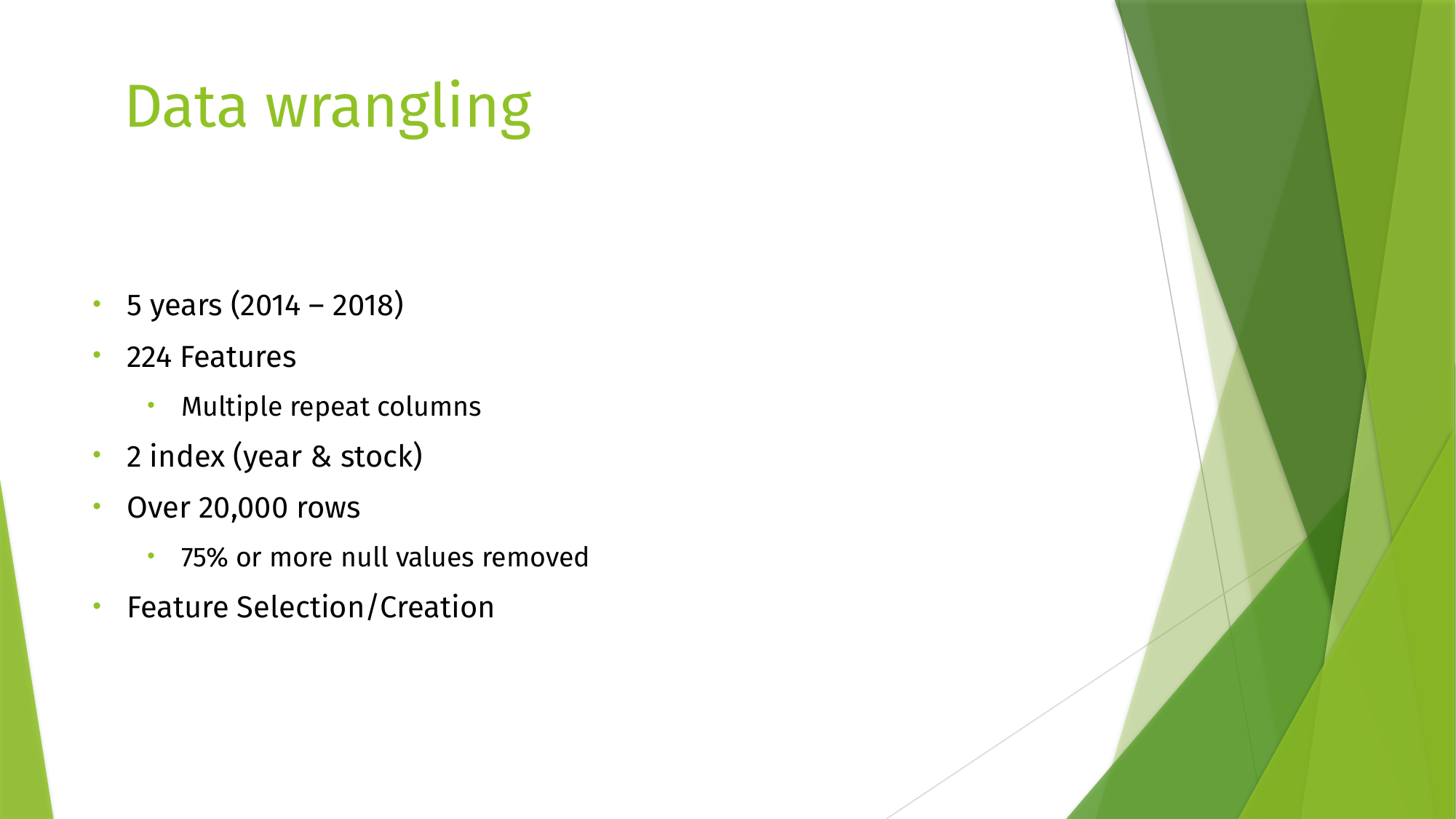

# Data wrangling
5 years (2014 – 2018)
224 Features
Multiple repeat columns
2 index (year & stock)
Over 20,000 rows
75% or more null values removed
Feature Selection/Creation